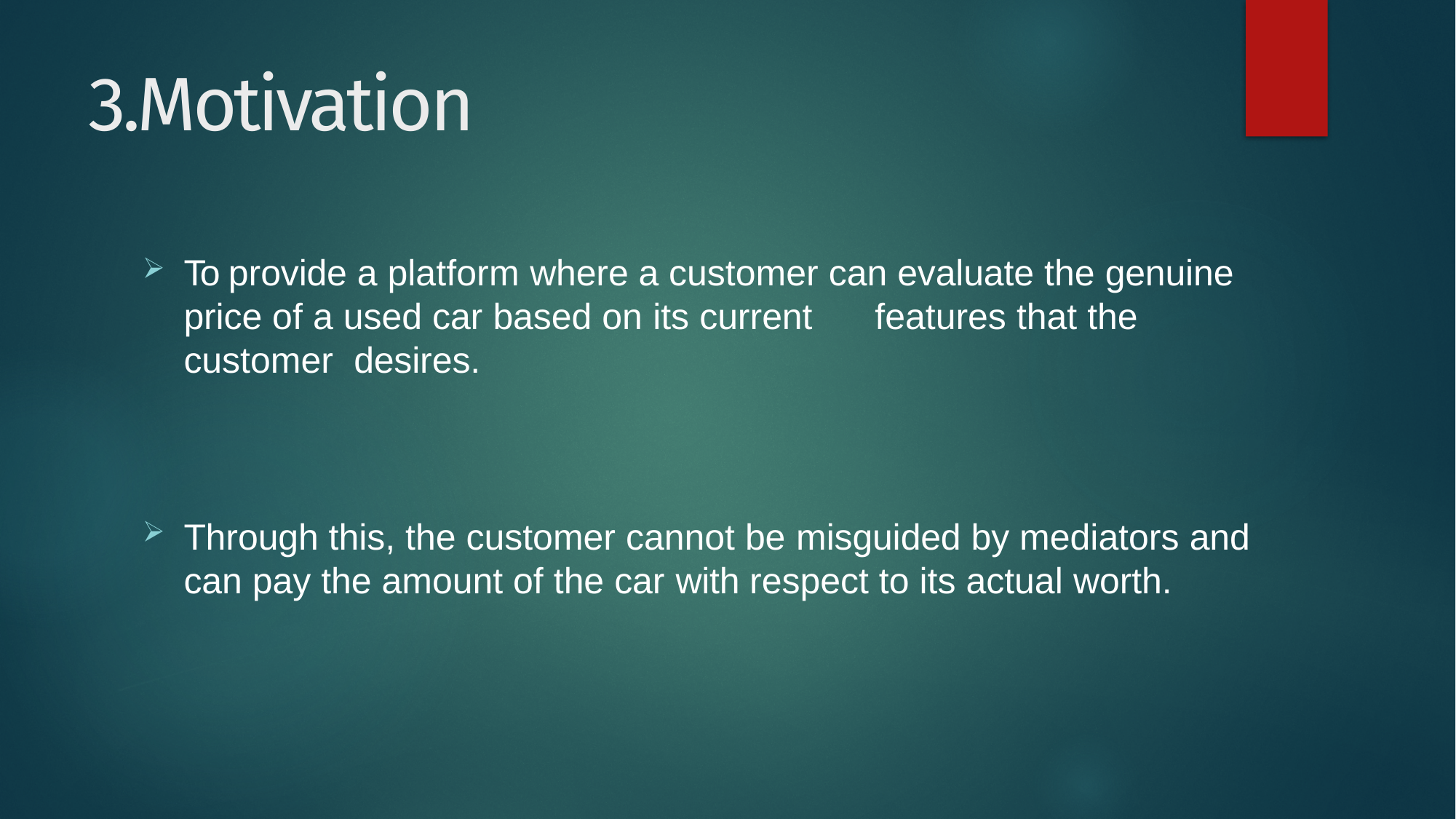

# 3.Motivation
To provide a platform where a customer can evaluate the genuine  price of a used car based on its current	features that the customer  desires.
Through this, the customer cannot be misguided by mediators and
can pay the amount of the car with respect to its actual worth.